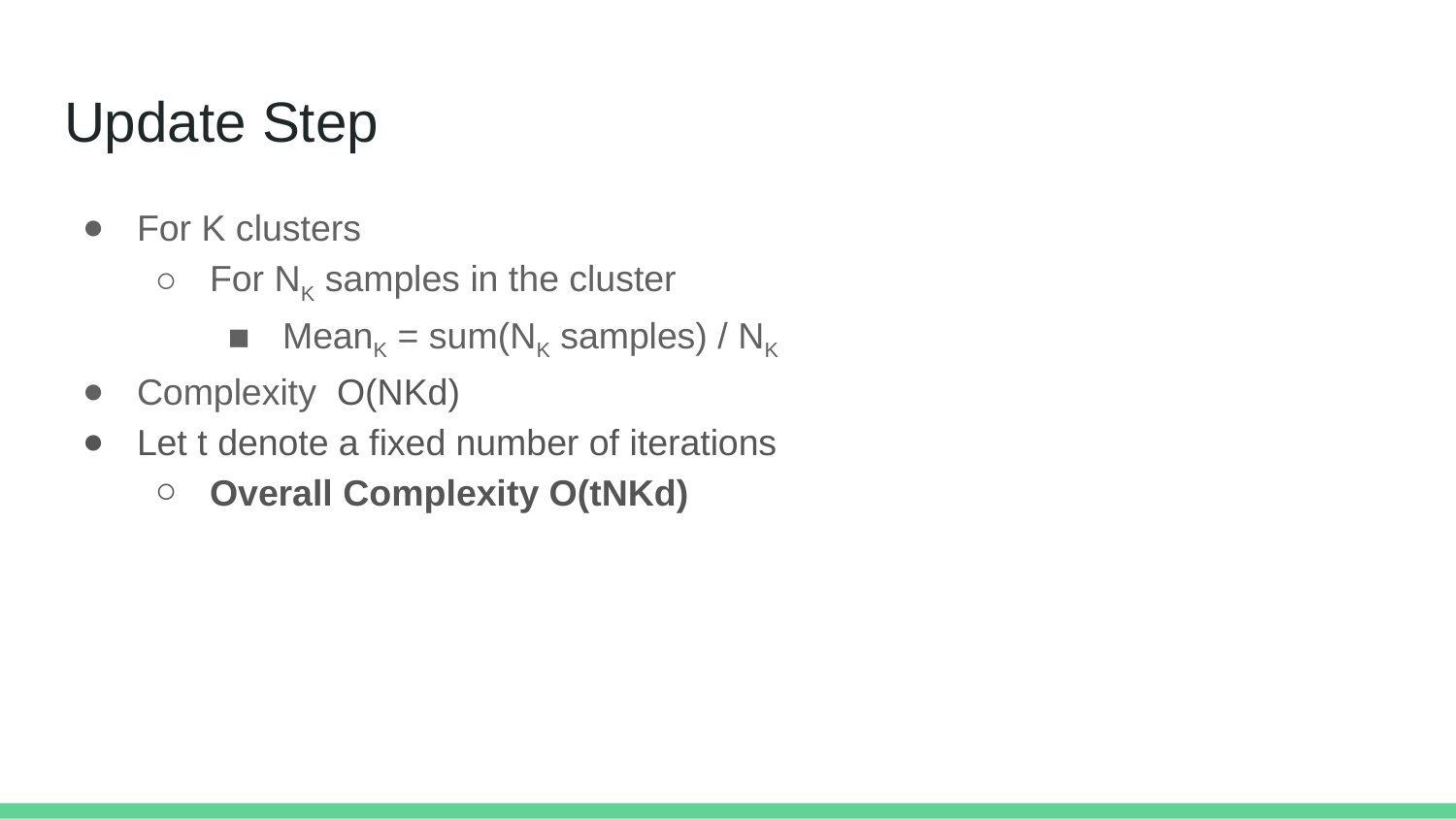

# Update Step
For K clusters
For NK samples in the cluster
MeanK = sum(NK samples) / NK
Complexity  O(NKd)
Let t denote a fixed number of iterations
Overall Complexity O(tNKd)